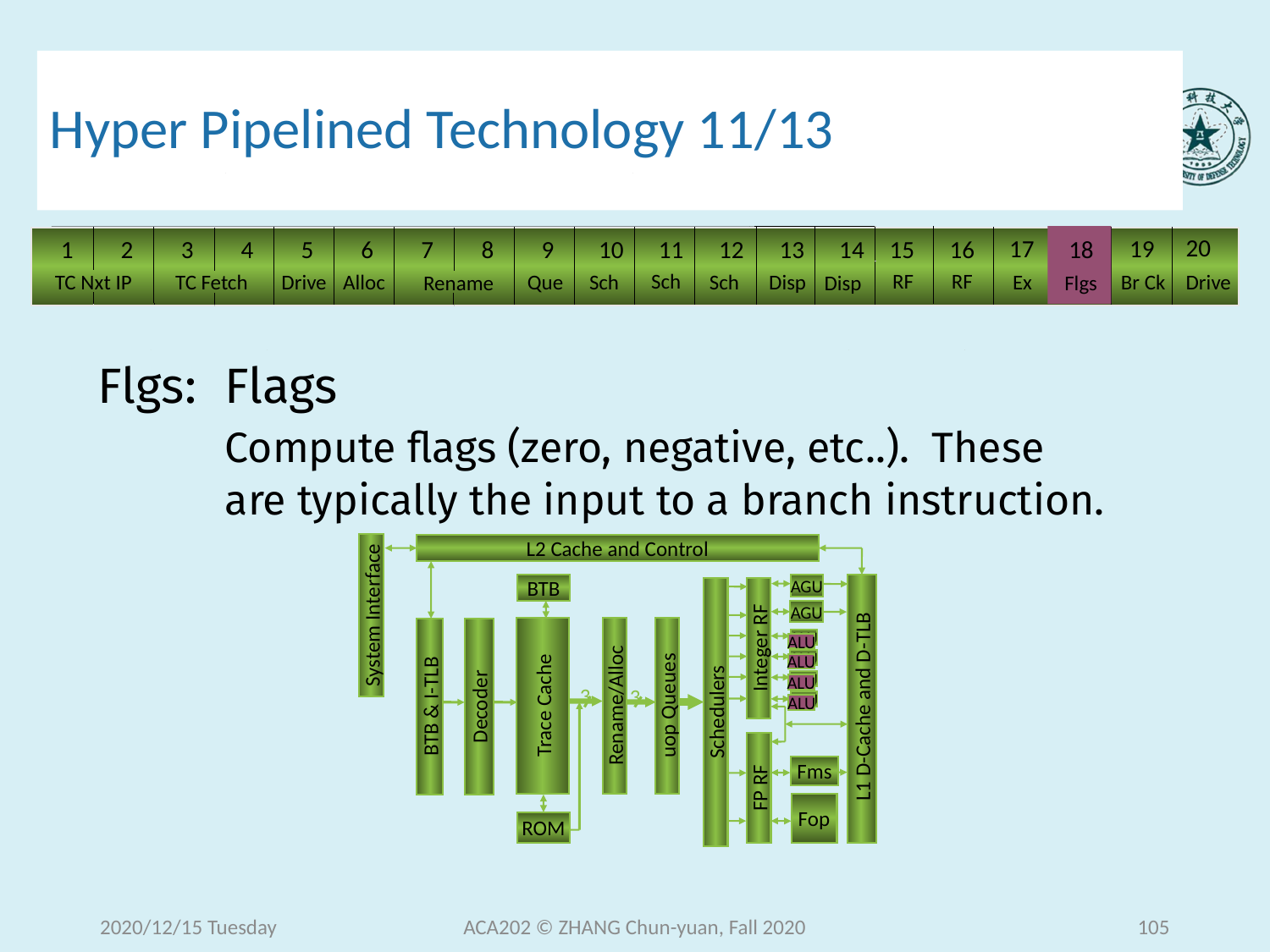

# Hyper Pipelined Technology 11/13

20
17
19
1
2
3
4
5
6
7
8
9
10
11
12
13
14
15
16
18

Sch
RF
RF
Disp
Br Ck
TC Nxt IP
TC Fetch
Drive
Alloc
Que
Sch
Sch
Ex
 Drive
Disp
Rename
Flgs
Flgs:	Flags
	Compute flags (zero, negative, etc..).  These
	are typically the input to a branch instruction.
ALU
ALU
ALU
ALU
L2 Cache and Control
L2 Cache and Control

Decoder
BTB & I-TLB
BTB

AGU

 L1 D-Cache and D-TLB

AGU

ALU
Integer RF

ALU

ALU

ALU
Schedulers

System Interface
3

3

Trace Cache

Rename/Alloc
uop Queues

Fms

FP RF
Fop

ROM

2020/12/15 Tuesday
ACA202 © ZHANG Chun-yuan, Fall 2020
105